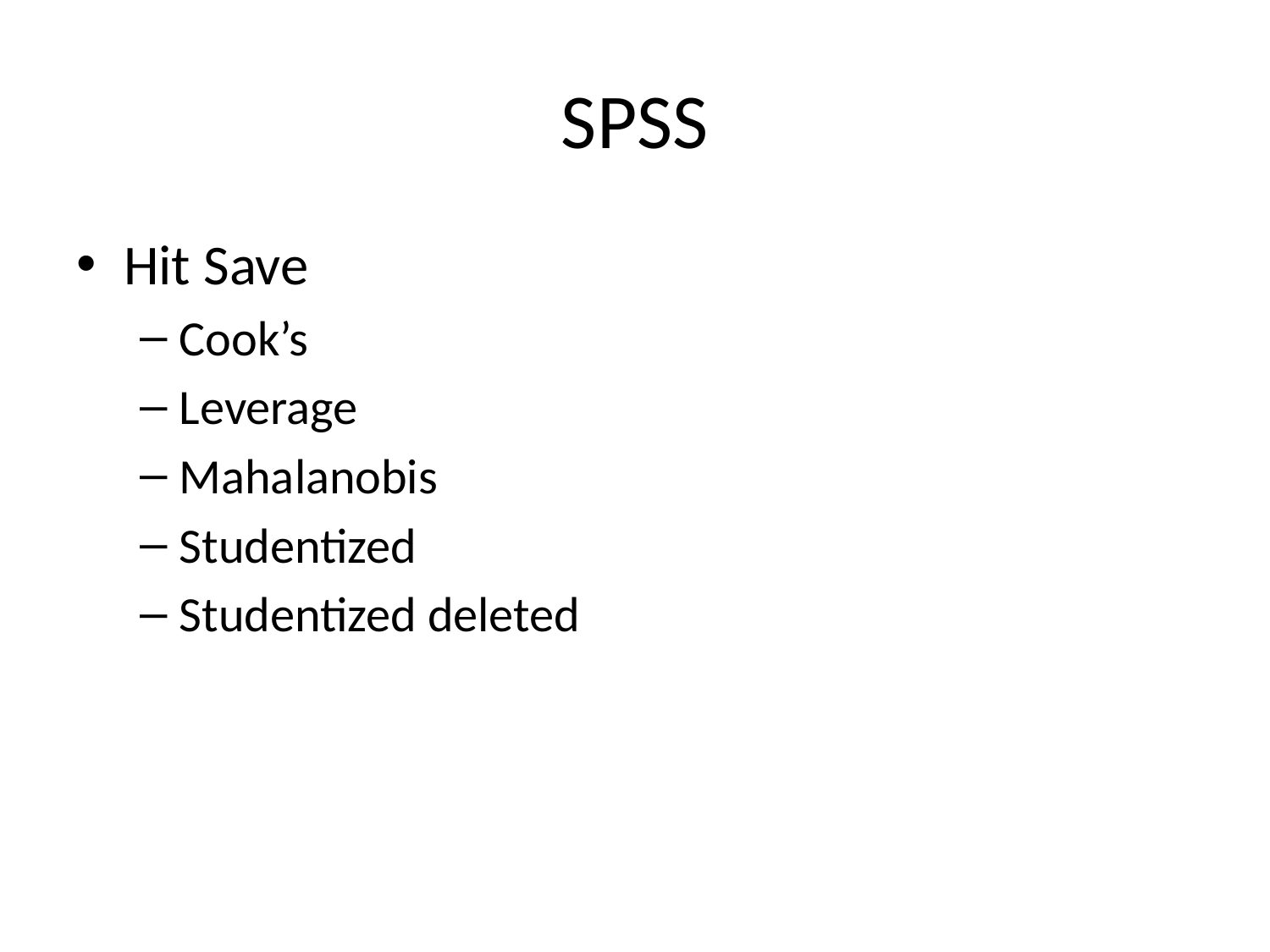

# SPSS
Hit Save
Cook’s
Leverage
Mahalanobis
Studentized
Studentized deleted